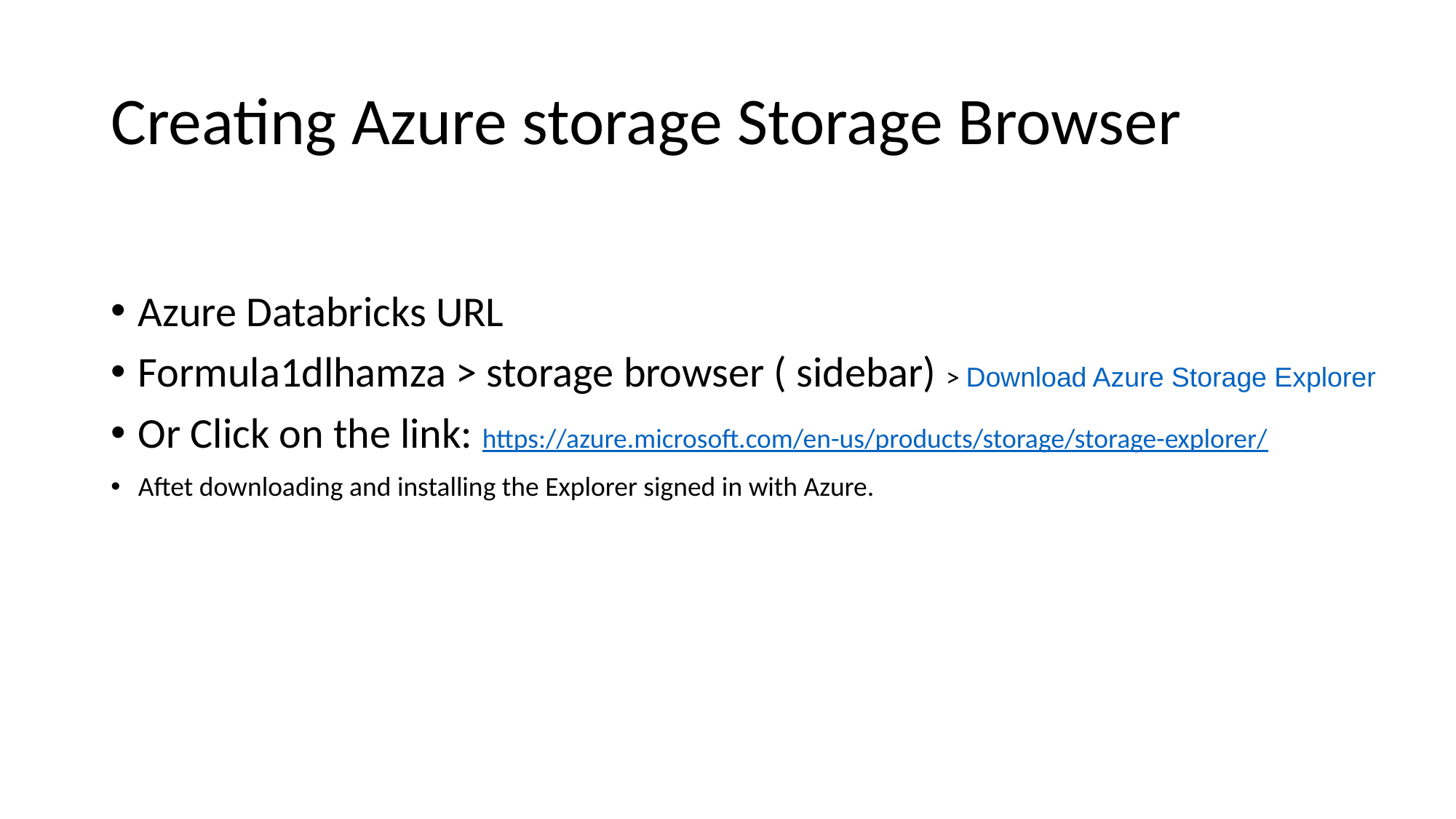

# Creating Azure storage Storage Browser

Azure Databricks URL
Formula1dlhamza > storage browser ( sidebar) > Download Azure Storage Explorer
Or Click on the link: https://azure.microsoft.com/en-us/products/storage/storage-explorer/
Aftet downloading and installing the Explorer signed in with Azure.